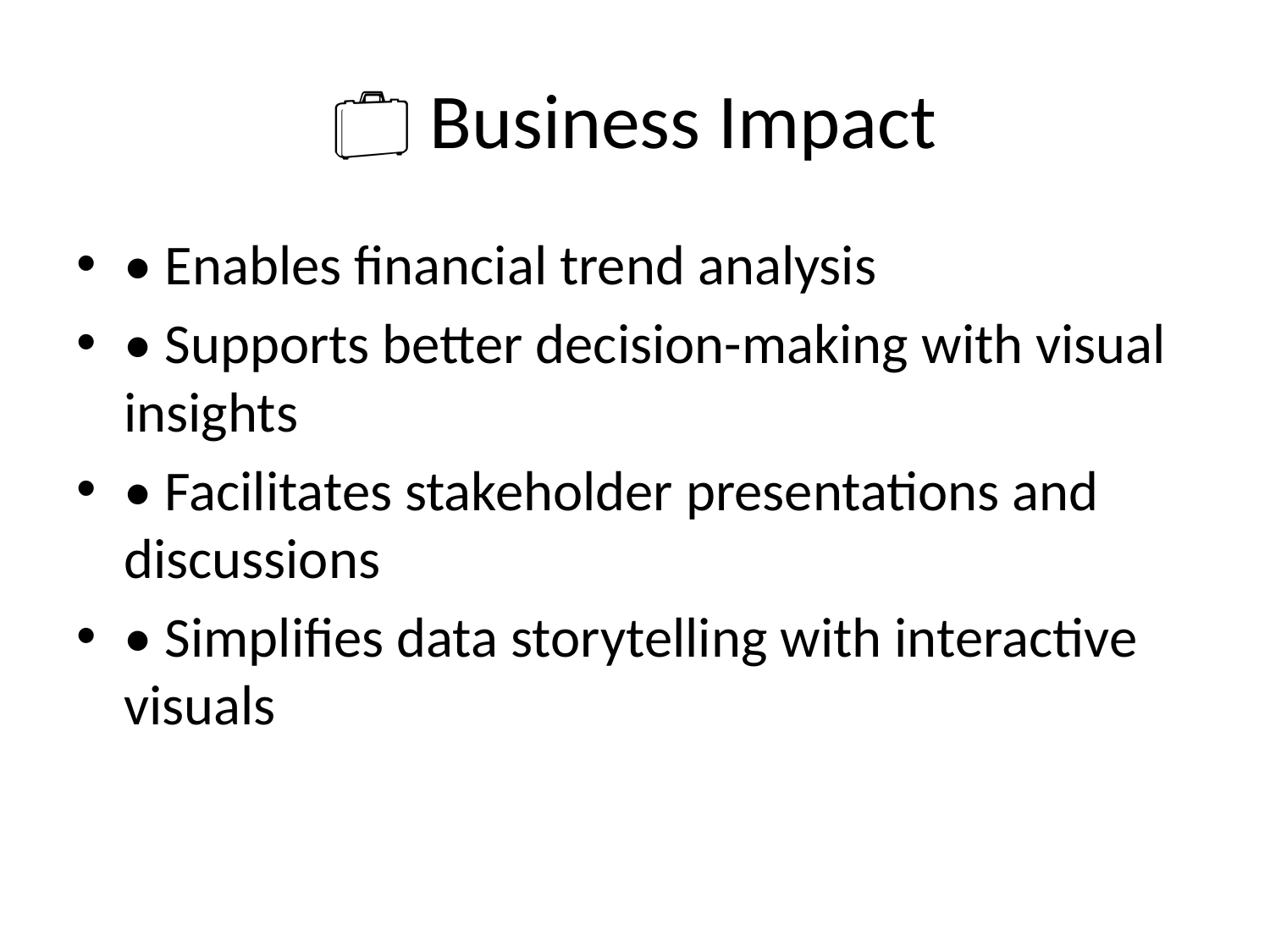

# 💼 Business Impact
• Enables financial trend analysis
• Supports better decision-making with visual insights
• Facilitates stakeholder presentations and discussions
• Simplifies data storytelling with interactive visuals